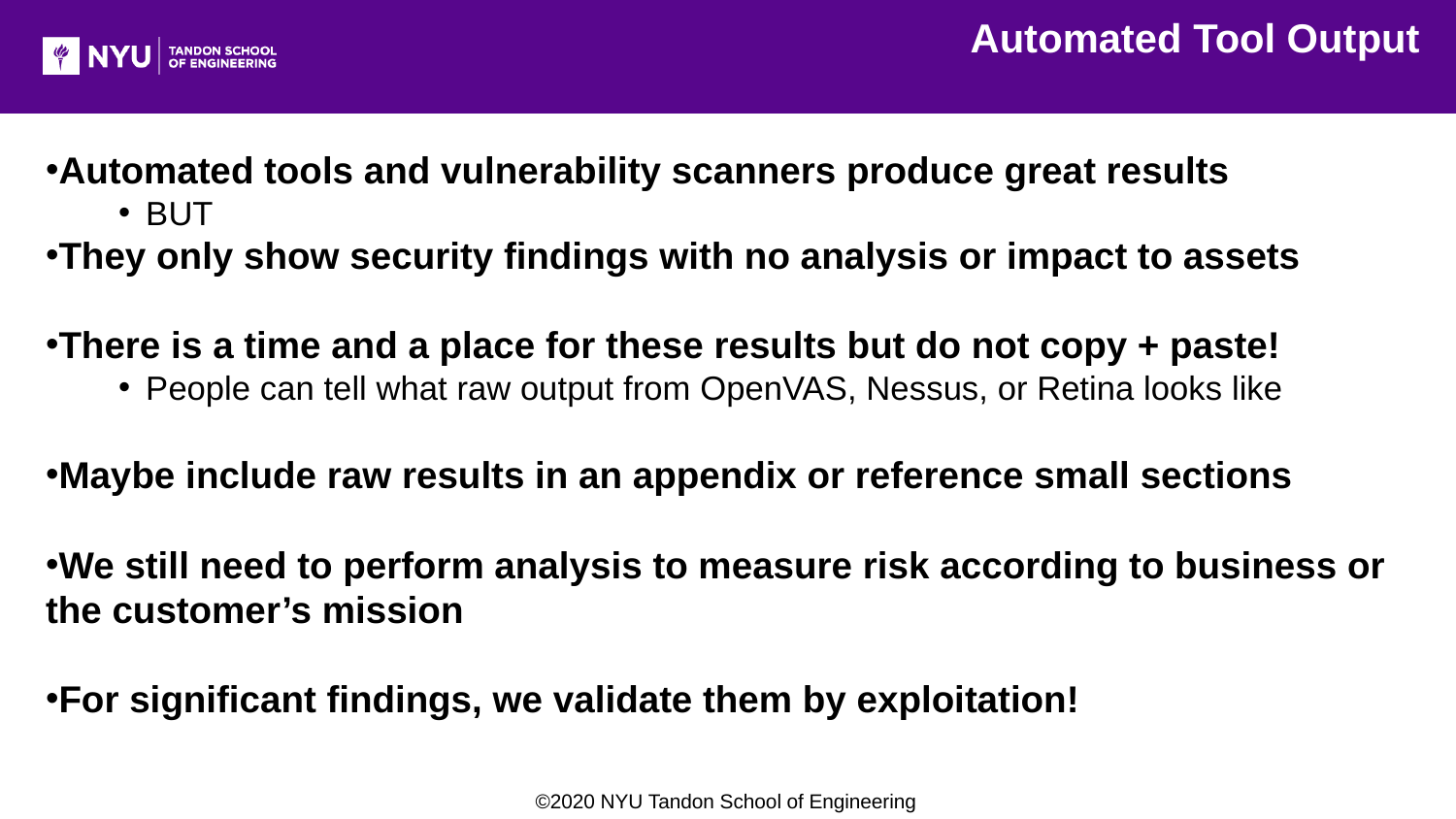

Automated Tool Output
Automated tools and vulnerability scanners produce great results
BUT
They only show security findings with no analysis or impact to assets

There is a time and a place for these results but do not copy + paste!
People can tell what raw output from OpenVAS, Nessus, or Retina looks like

Maybe include raw results in an appendix or reference small sections

We still need to perform analysis to measure risk according to business or the customer’s mission

For significant findings, we validate them by exploitation!